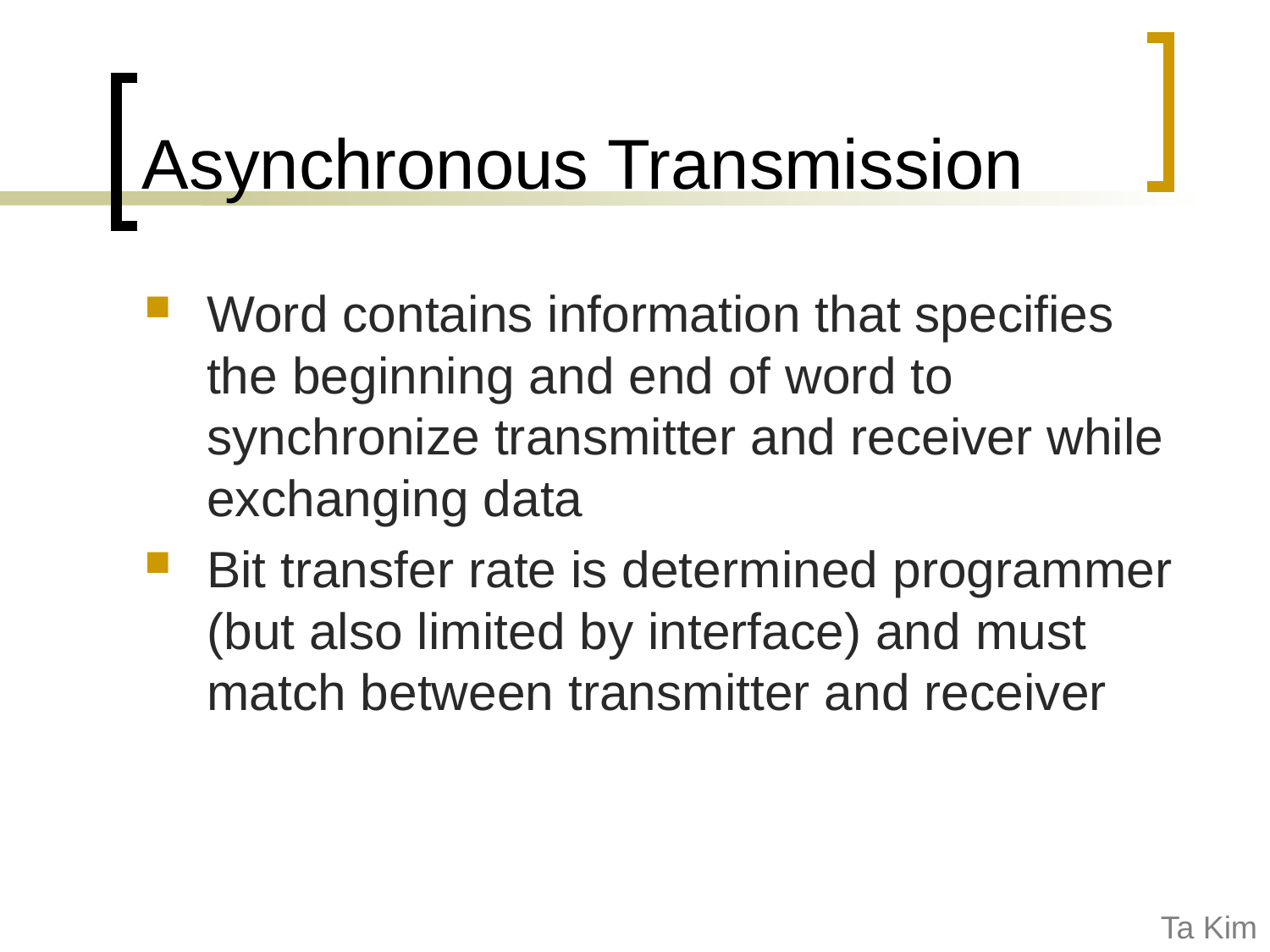

Asynchronous Transmission
Word contains information that specifies the beginning and end of word to synchronize transmitter and receiver while exchanging data
Bit transfer rate is determined programmer (but also limited by interface) and must match between transmitter and receiver

Ta Kim